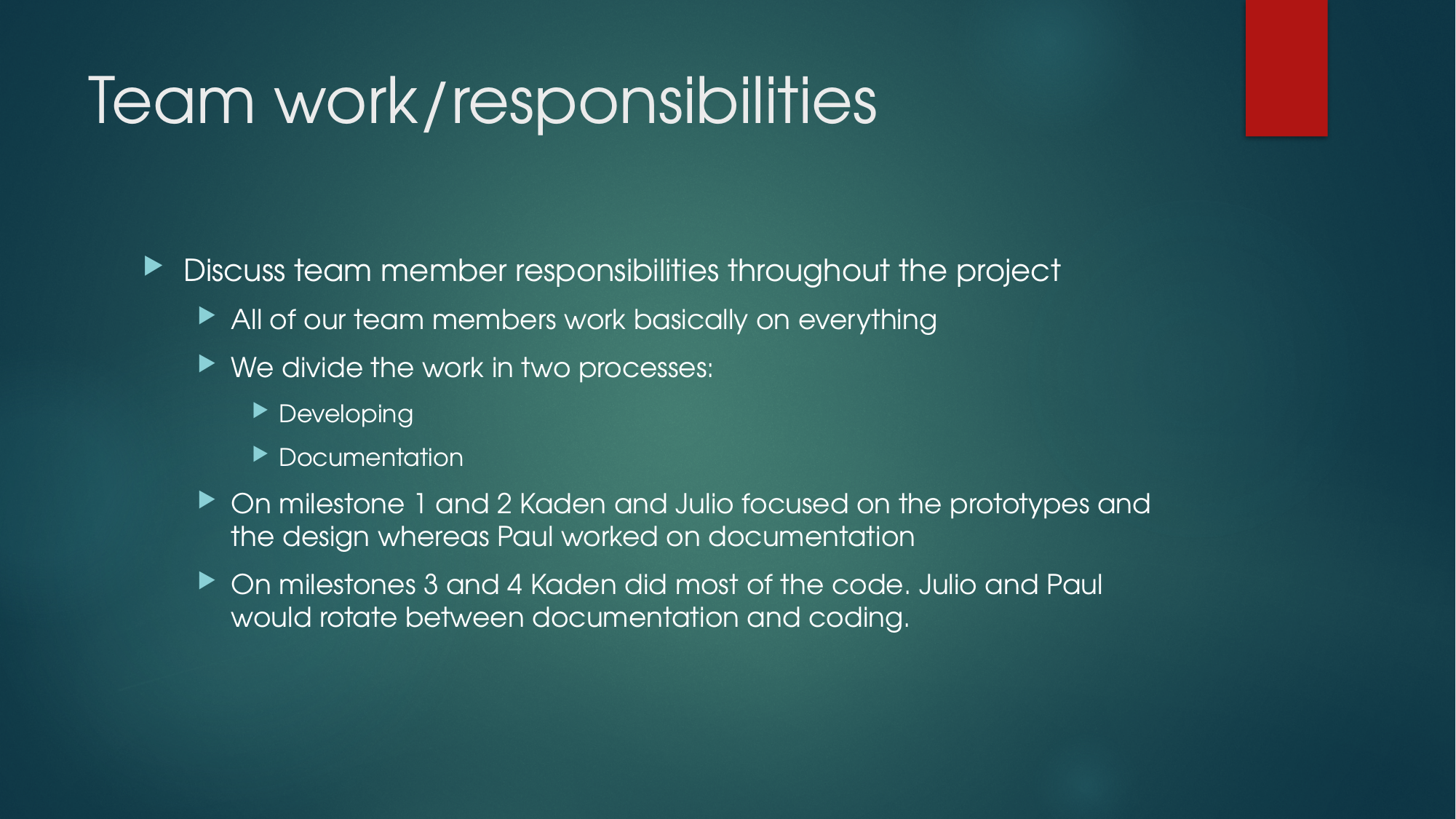

# Team work/responsibilities
Discuss team member responsibilities throughout the project
All of our team members work basically on everything
We divide the work in two processes:
Developing
Documentation
On milestone 1 and 2 Kaden and Julio focused on the prototypes and the design whereas Paul worked on documentation
On milestones 3 and 4 Kaden did most of the code. Julio and Paul would rotate between documentation and coding.